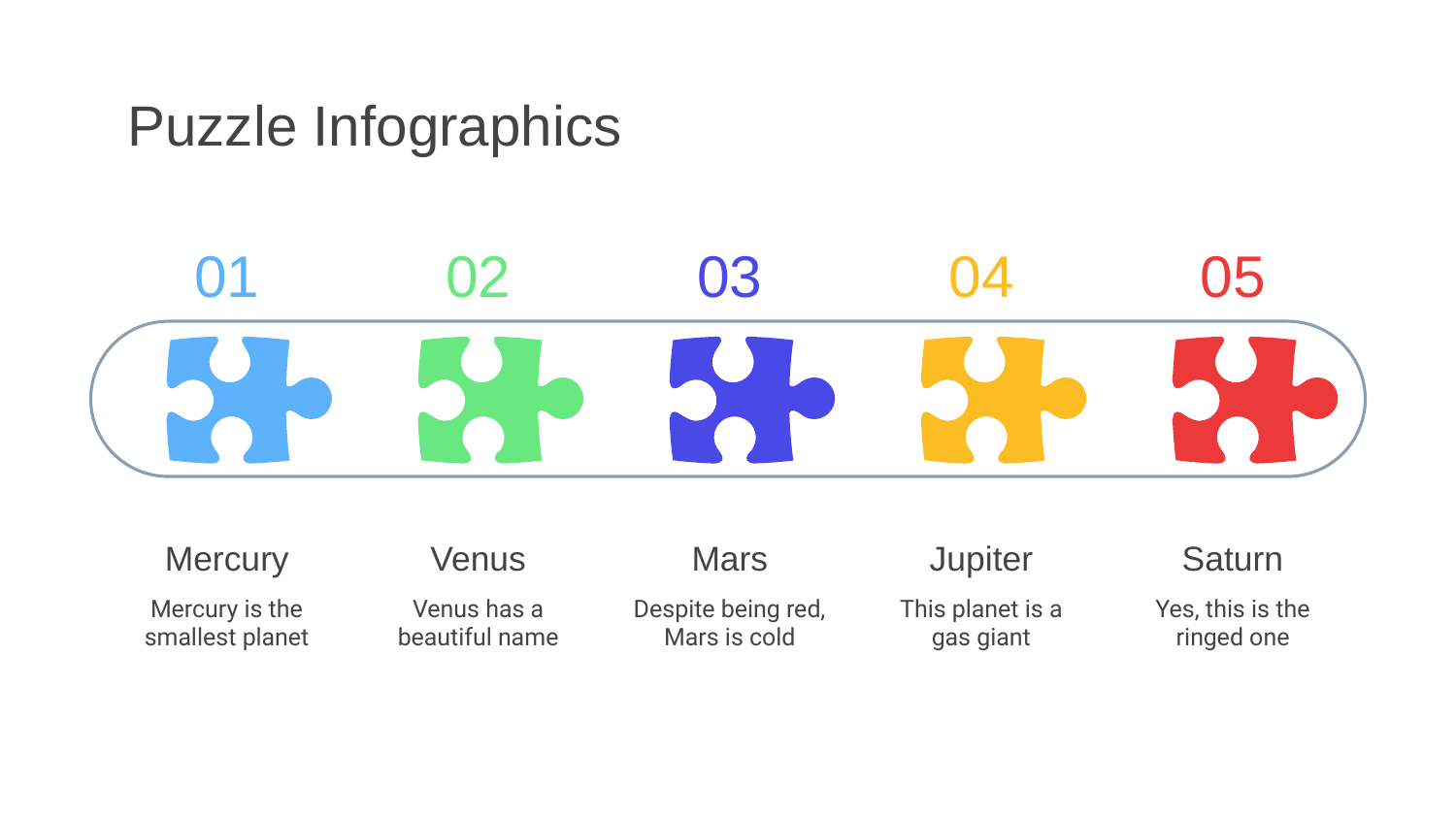

# Puzzle Infographics
01
02
03
04
05

Mercury
Venus
Mars
Jupiter
Saturn
Mercury is the smallest planet
Venus has a beautiful name
Despite being red, Mars is cold
This planet is a gas giant
Yes, this is the ringed one